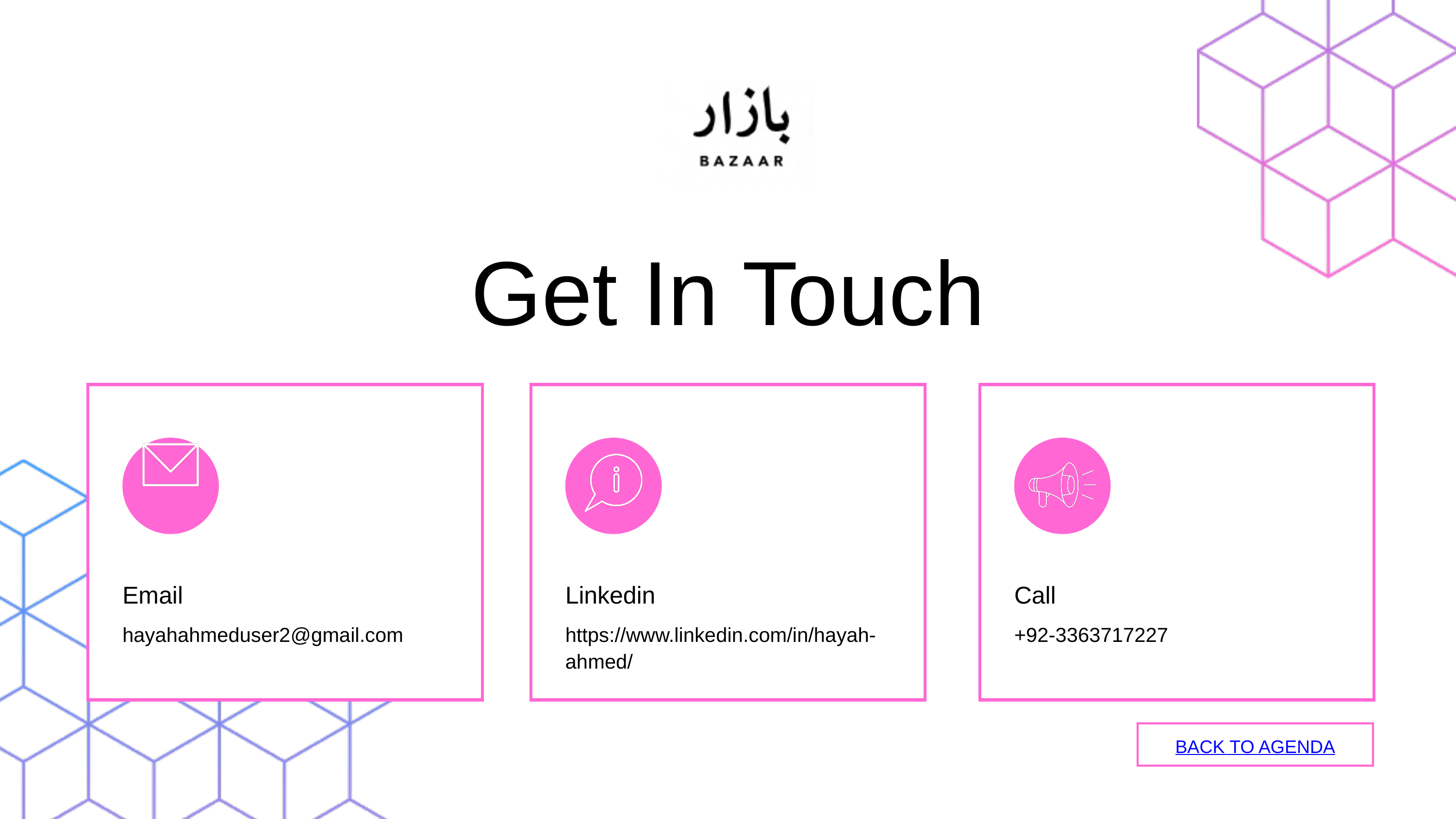

Get In Touch

Email
hayahahmeduser2@gmail.com

Linkedin
https://www.linkedin.com/in/hayah-ahmed/
Call
+92-3363717227

BACK TO AGENDA